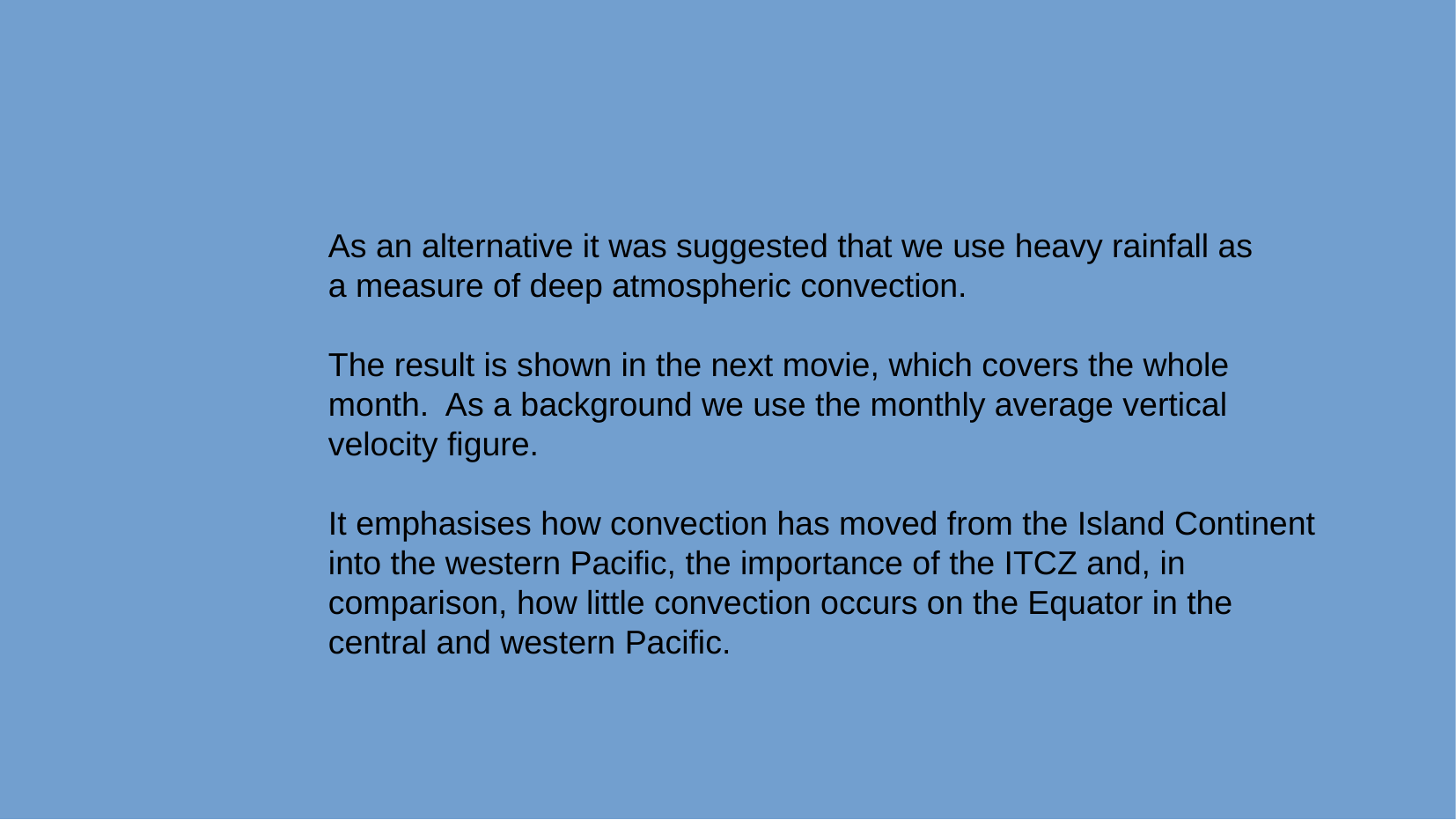

As an alternative it was suggested that we use heavy rainfall as
a measure of deep atmospheric convection.

The result is shown in the next movie, which covers the whole
month.  As a background we use the monthly average vertical
velocity figure.

It emphasises how convection has moved from the Island Continent
into the western Pacific, the importance of the ITCZ and, in
comparison, how little convection occurs on the Equator in the
central and western Pacific.